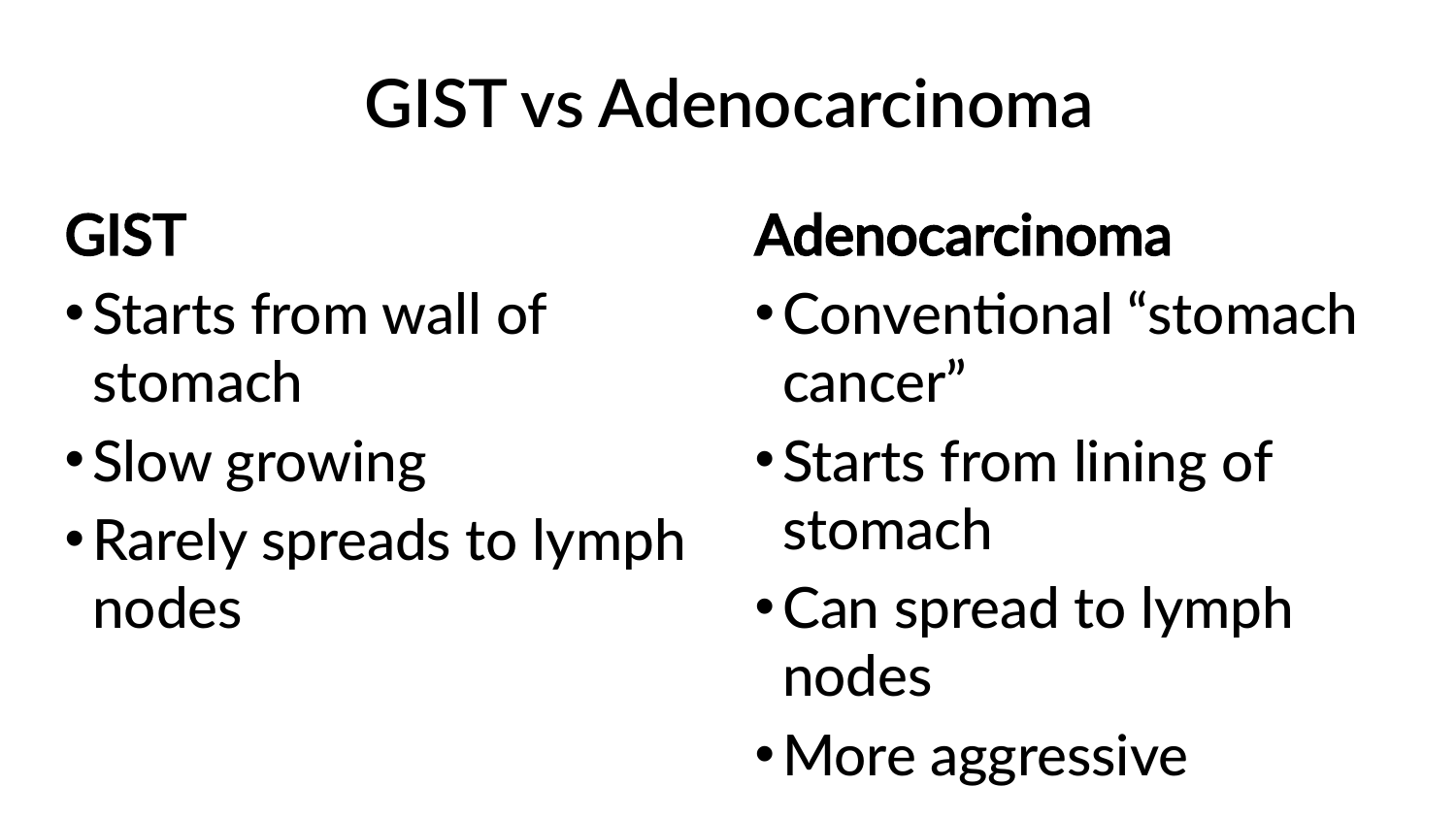

# GIST vs Adenocarcinoma
GIST
Starts from wall of stomach
Slow growing
Rarely spreads to lymph nodes
Adenocarcinoma
Conventional “stomach cancer”
Starts from lining of stomach
Can spread to lymph nodes
More aggressive